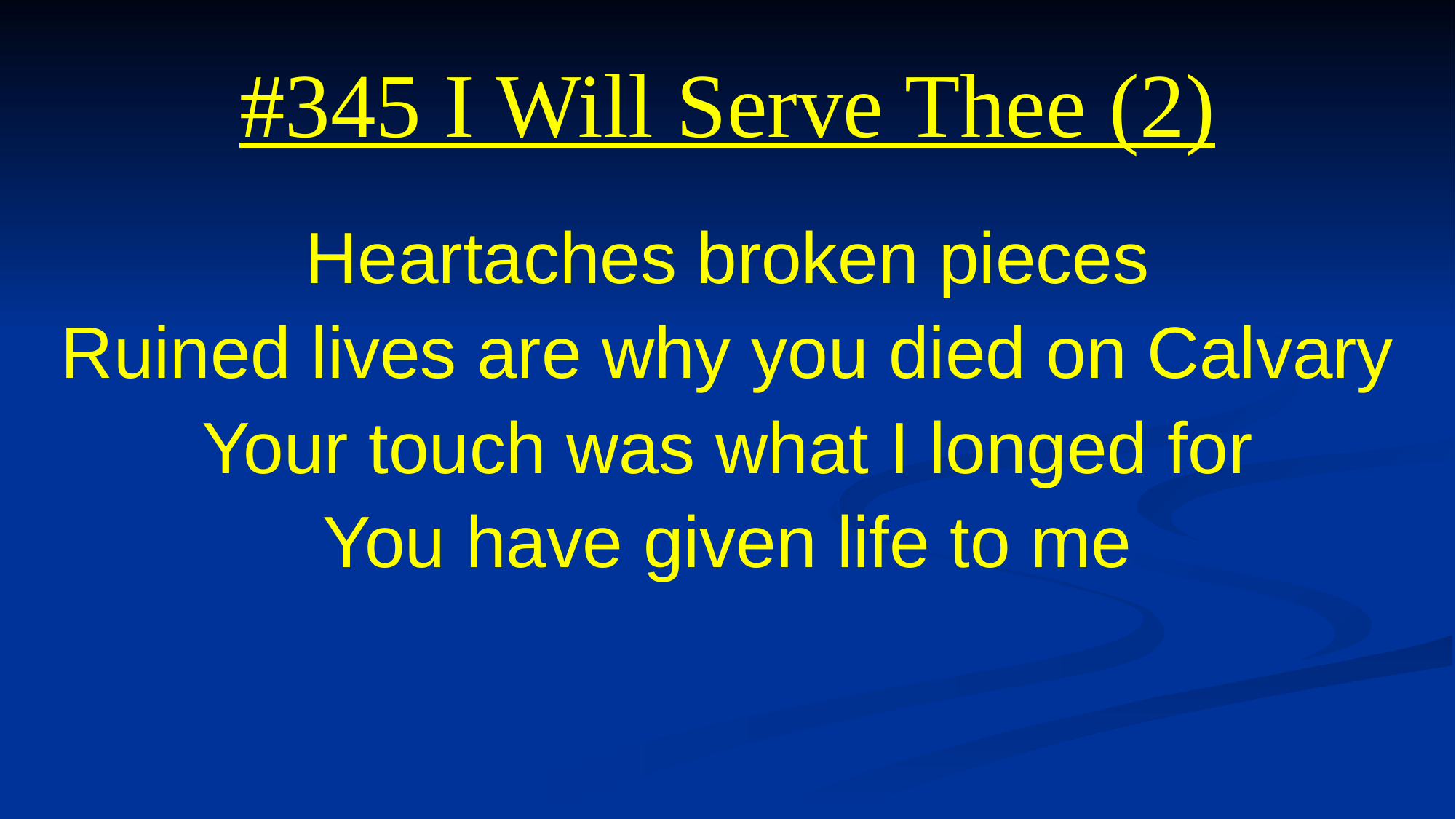

# #345 I Will Serve Thee (2)
Heartaches broken pieces
Ruined lives are why you died on Calvary
Your touch was what I longed for
You have given life to me